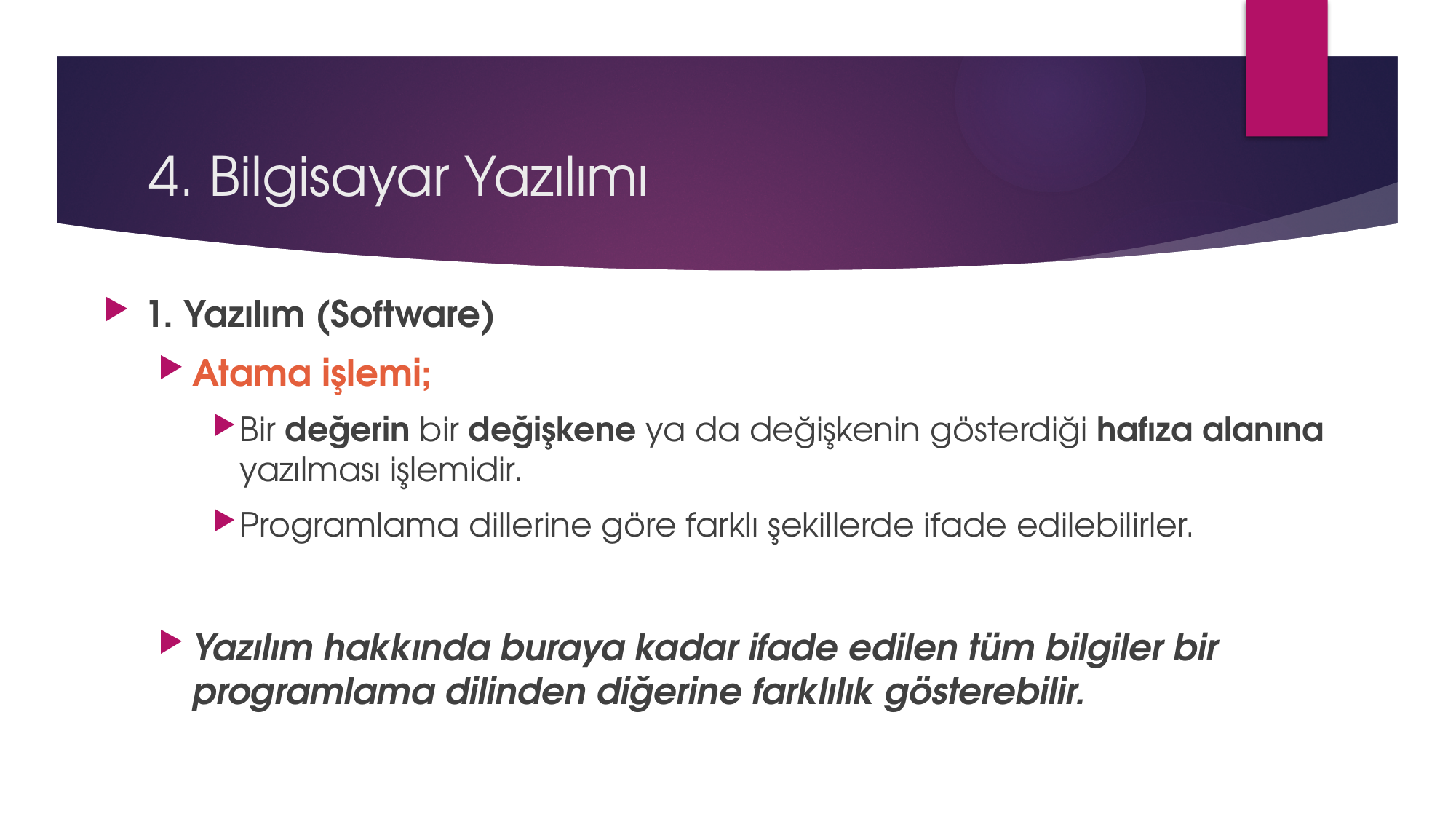

# 4. Bilgisayar Yazılımı
1. Yazılım (Software)
Atama işlemi;
Bir değerin bir değişkene ya da değişkenin gösterdiği hafıza alanına yazılması işlemidir.
Programlama dillerine göre farklı şekillerde ifade edilebilirler.

Yazılım hakkında buraya kadar ifade edilen tüm bilgiler bir  programlama dilinden diğerine farklılık gösterebilir.